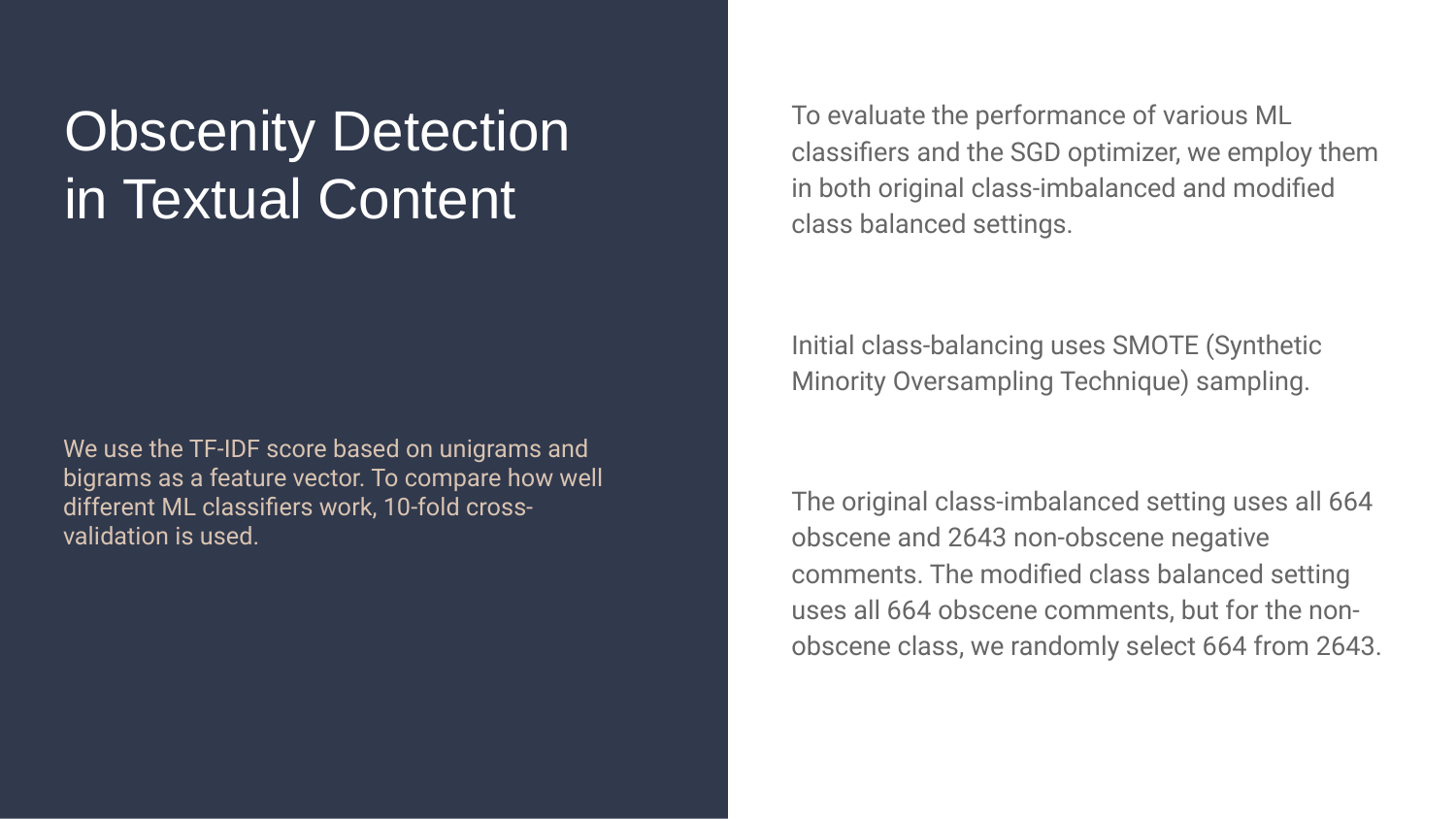

# Obscenity Detection in Textual Content
To evaluate the performance of various ML classifiers and the SGD optimizer, we employ them in both original class-imbalanced and modified class balanced settings.

Initial class-balancing uses SMOTE (Synthetic Minority Oversampling Technique) sampling.

The original class-imbalanced setting uses all 664 obscene and 2643 non-obscene negative comments. The modified class balanced setting uses all 664 obscene comments, but for the non-obscene class, we randomly select 664 from 2643.
We use the TF-IDF score based on unigrams and bigrams as a feature vector. To compare how well different ML classifiers work, 10-fold cross-validation is used.